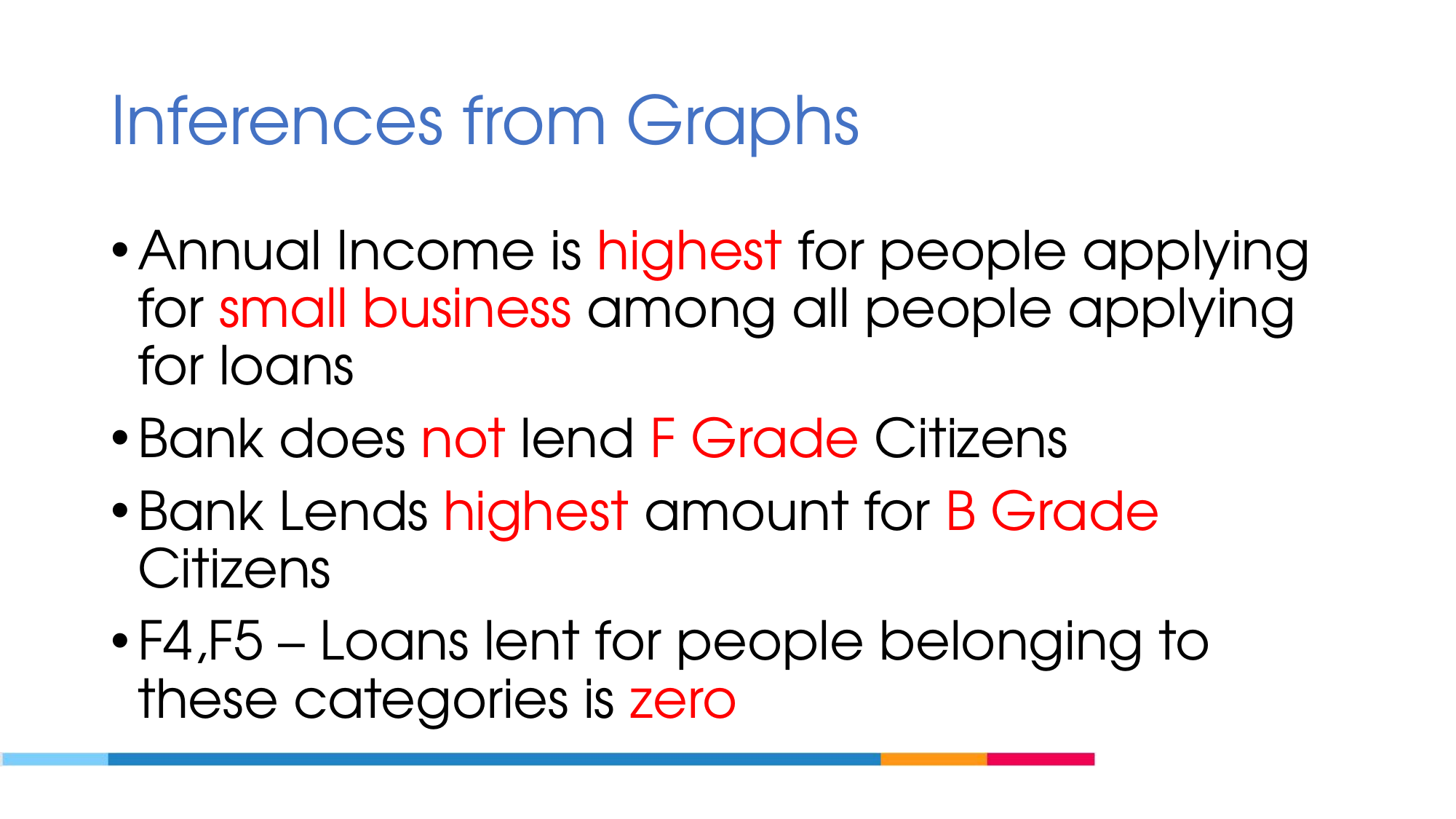

# Inferences from Graphs
Annual Income is highest for people applying for small business among all people applying for loans
Bank does not lend F Grade Citizens
Bank Lends highest amount for B Grade Citizens
F4,F5 – Loans lent for people belonging to these categories is zero